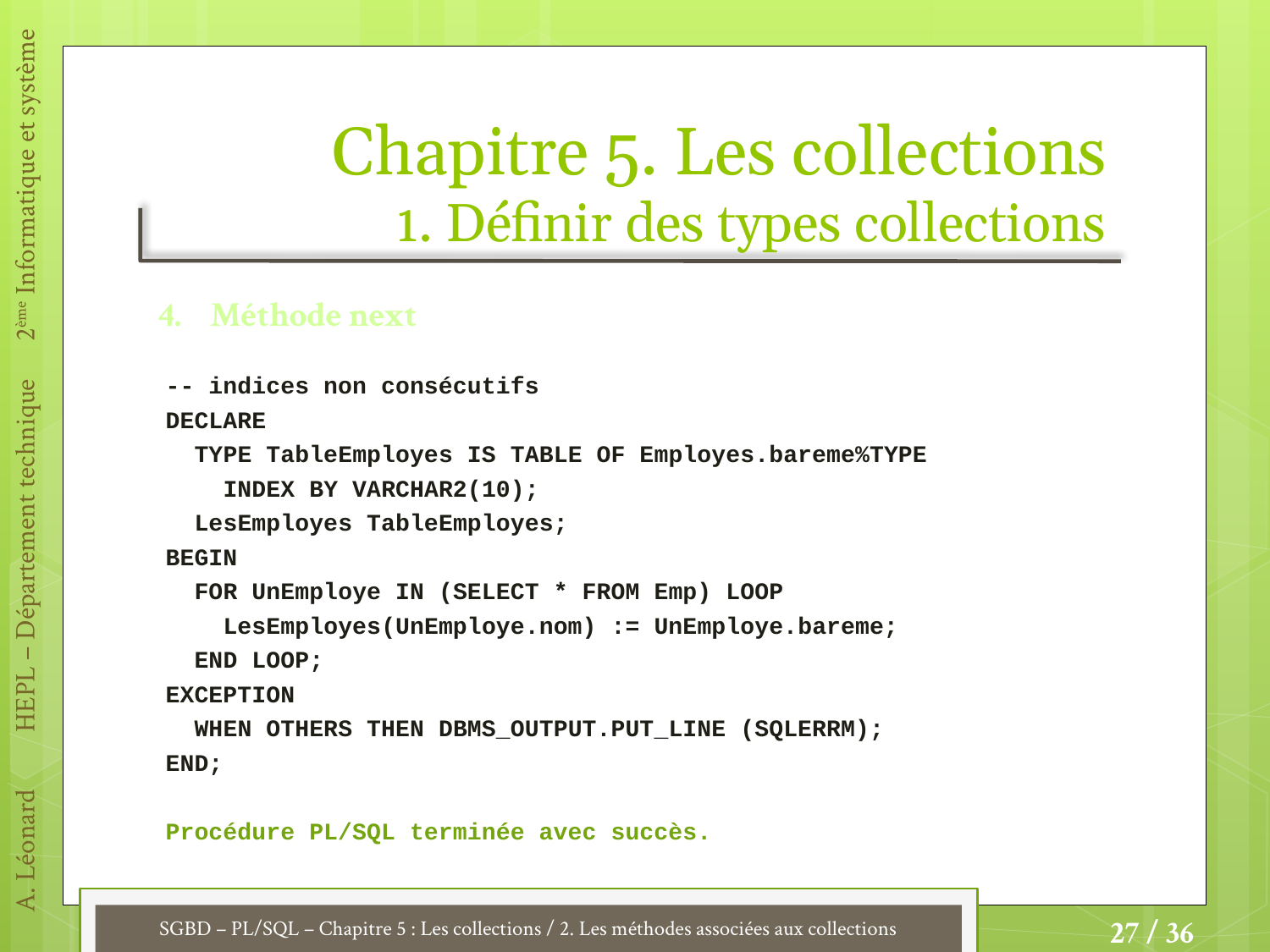

# Chapitre 5. Les collections 1. Définir des types collections
4.    Méthode next

-- indices non consécutifs
DECLARE
  TYPE TableEmployes IS TABLE OF Employes.bareme%TYPE
    INDEX BY VARCHAR2(10);
  LesEmployes TableEmployes;
BEGIN
  FOR UnEmploye IN (SELECT * FROM Emp) LOOP
    LesEmployes(UnEmploye.nom) := UnEmploye.bareme;
  END LOOP;
EXCEPTION
  WHEN OTHERS THEN DBMS_OUTPUT.PUT_LINE (SQLERRM);
END;

Procédure PL/SQL terminée avec succès.

SGBD – PL/SQL – Chapitre 5 : Les collections / 2. Les méthodes associées aux collections